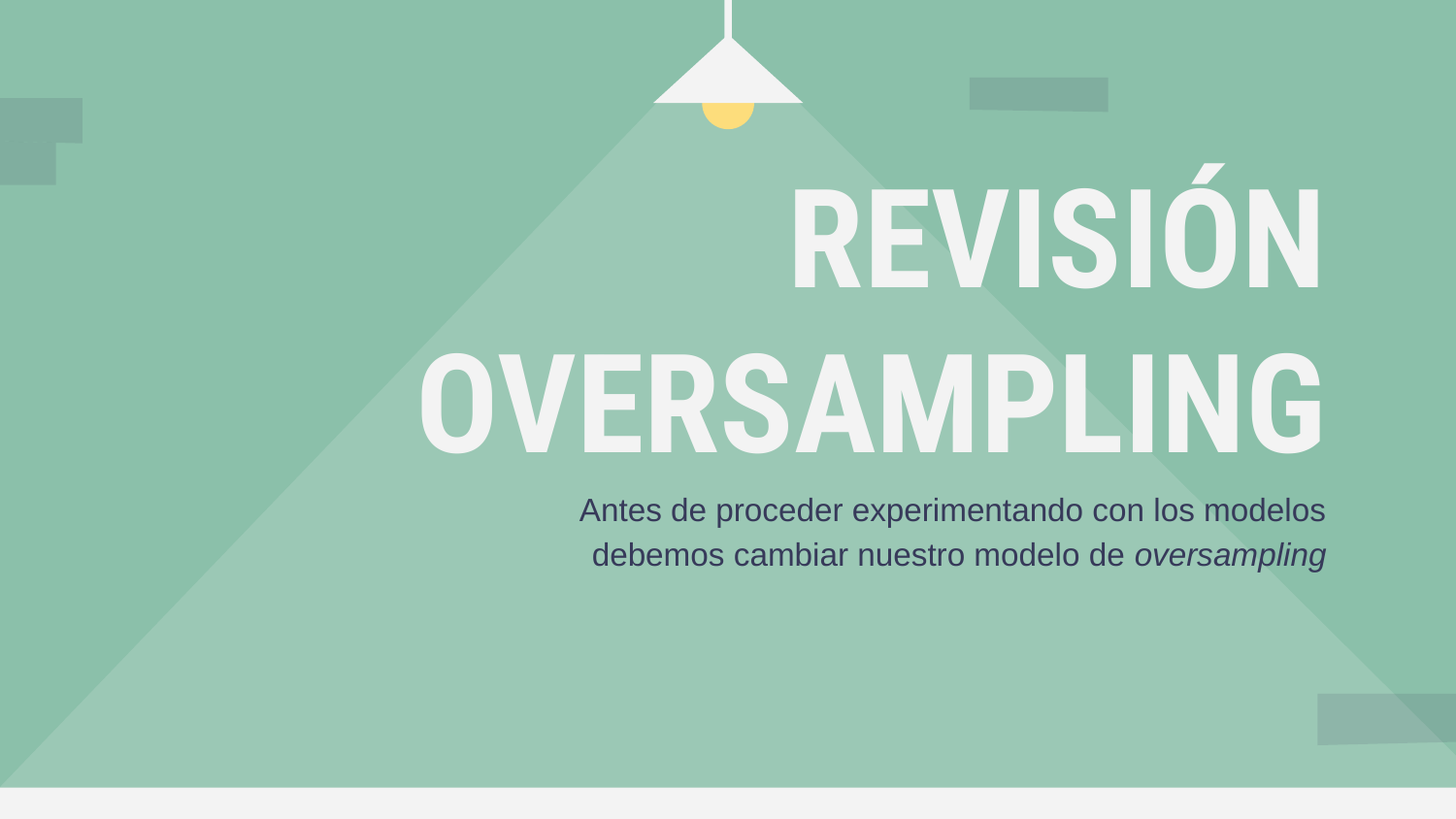

# REVISIÓN OVERSAMPLING
Antes de proceder experimentando con los modelos debemos cambiar nuestro modelo de oversampling